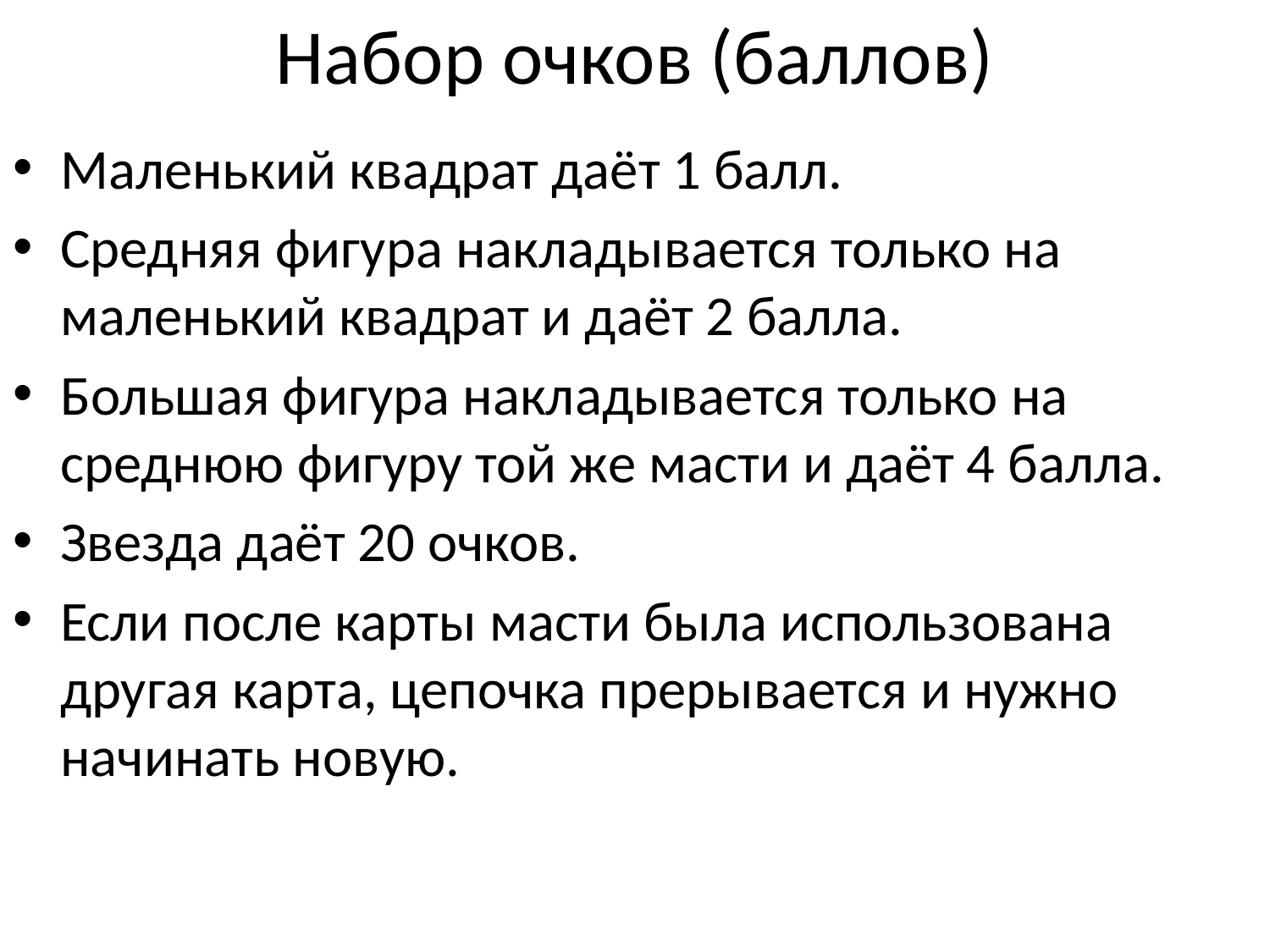

# Набор очков (баллов)
Маленький квадрат даёт 1 балл.
Средняя фигура накладывается только на маленький квадрат и даёт 2 балла.
Большая фигура накладывается только на среднюю фигуру той же масти и даёт 4 балла.
Звезда даёт 20 очков.
Если после карты масти была использована другая карта, цепочка прерывается и нужно начинать новую.